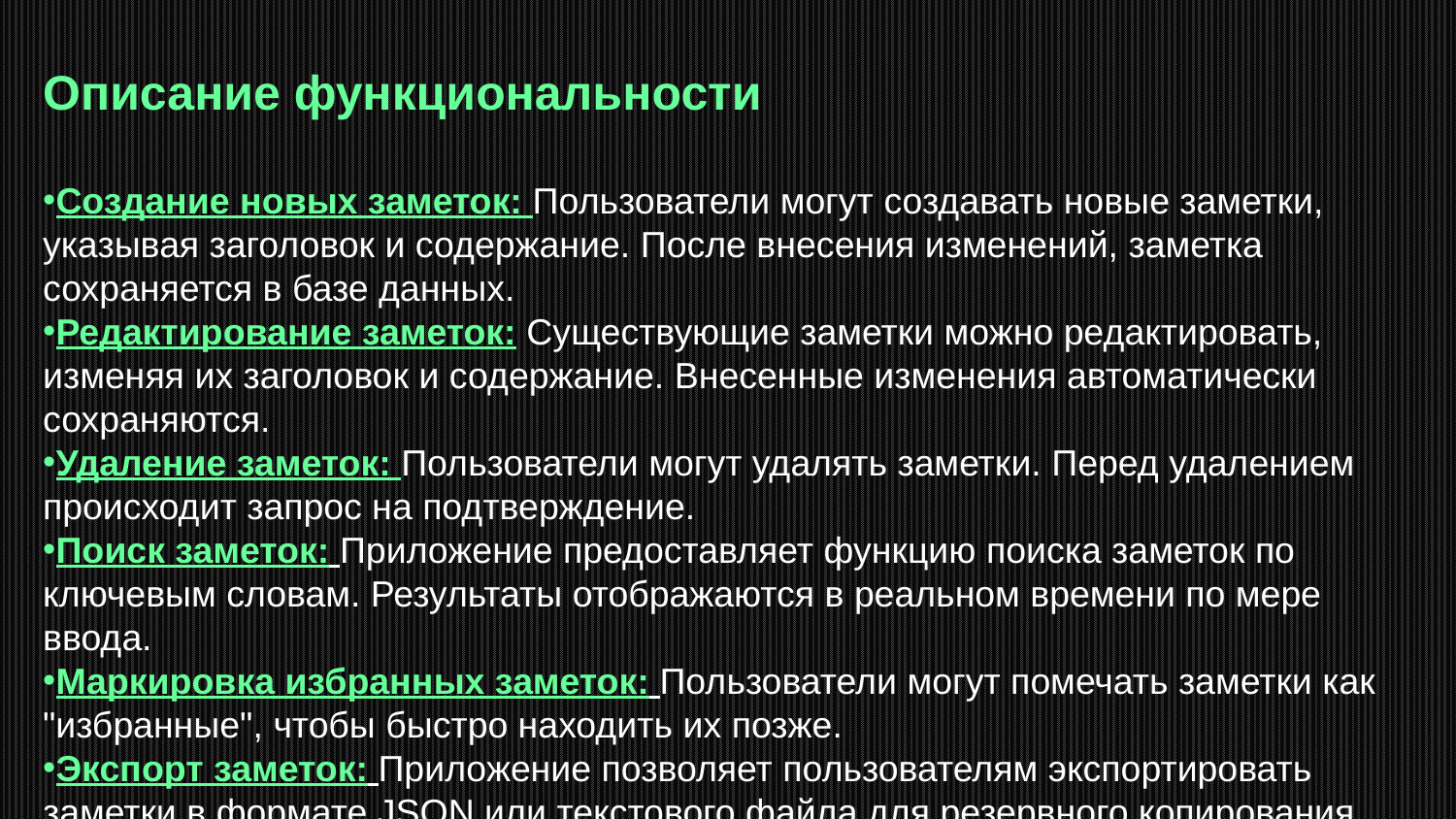

Описание функциональности

Создание новых заметок: Пользователи могут создавать новые заметки, указывая заголовок и содержание. После внесения изменений, заметка сохраняется в базе данных.
Редактирование заметок: Существующие заметки можно редактировать, изменяя их заголовок и содержание. Внесенные изменения автоматически сохраняются.
Удаление заметок: Пользователи могут удалять заметки. Перед удалением происходит запрос на подтверждение.
Поиск заметок: Приложение предоставляет функцию поиска заметок по ключевым словам. Результаты отображаются в реальном времени по мере ввода.
Маркировка избранных заметок: Пользователи могут помечать заметки как "избранные", чтобы быстро находить их позже.
Экспорт заметок: Приложение позволяет пользователям экспортировать заметки в формате JSON или текстового файла для резервного копирования или обмена данными.
Пользовательский интерфейс: Приложение имеет стилизованный интерфейс, который можно настроить по вашим предпочтениям.